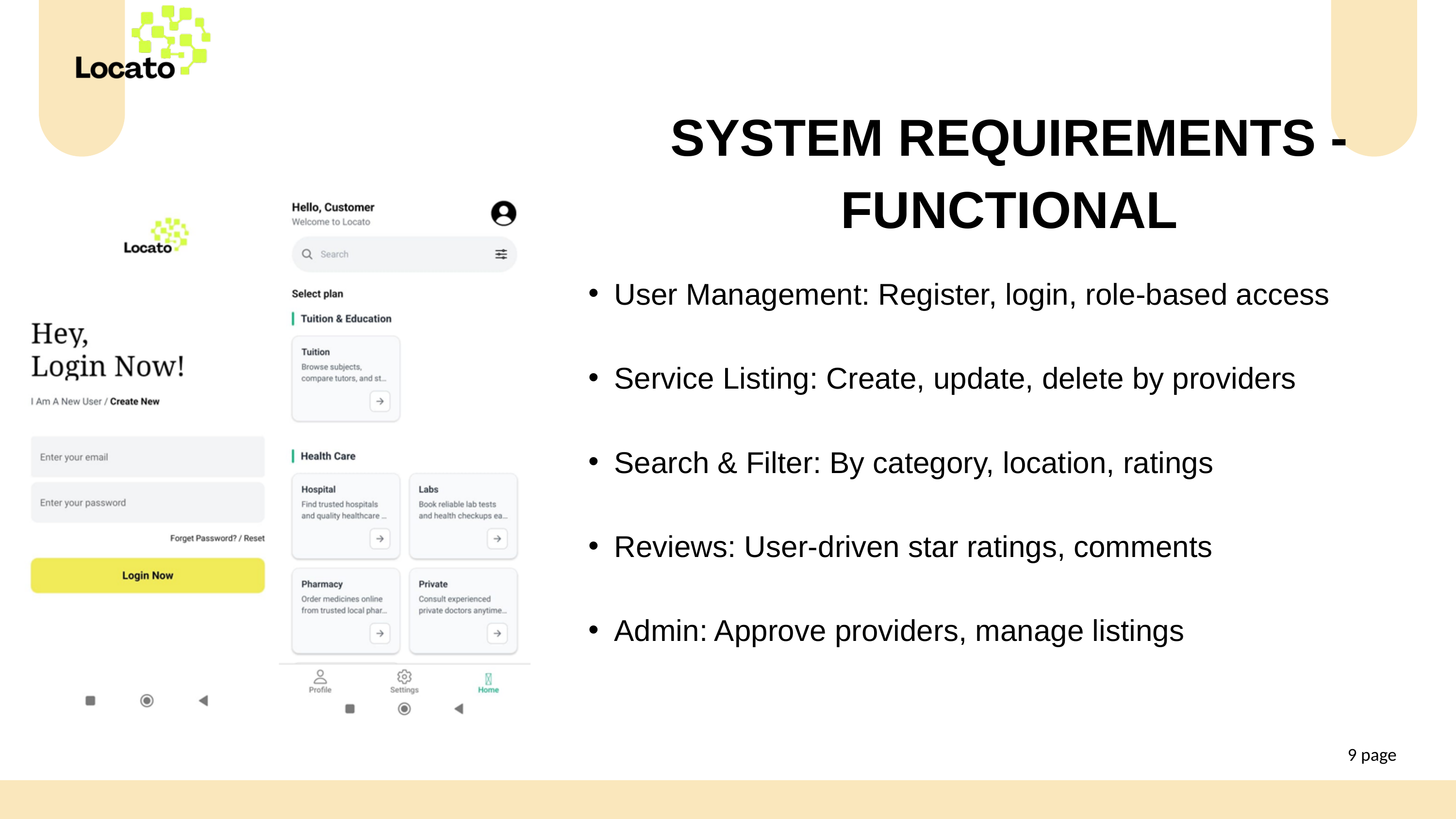

SYSTEM REQUIREMENTS - FUNCTIONAL

User Management: Register, login, role-based access

Service Listing: Create, update, delete by providers

Search & Filter: By category, location, ratings

Reviews: User-driven star ratings, comments

Admin: Approve providers, manage listings

9 page